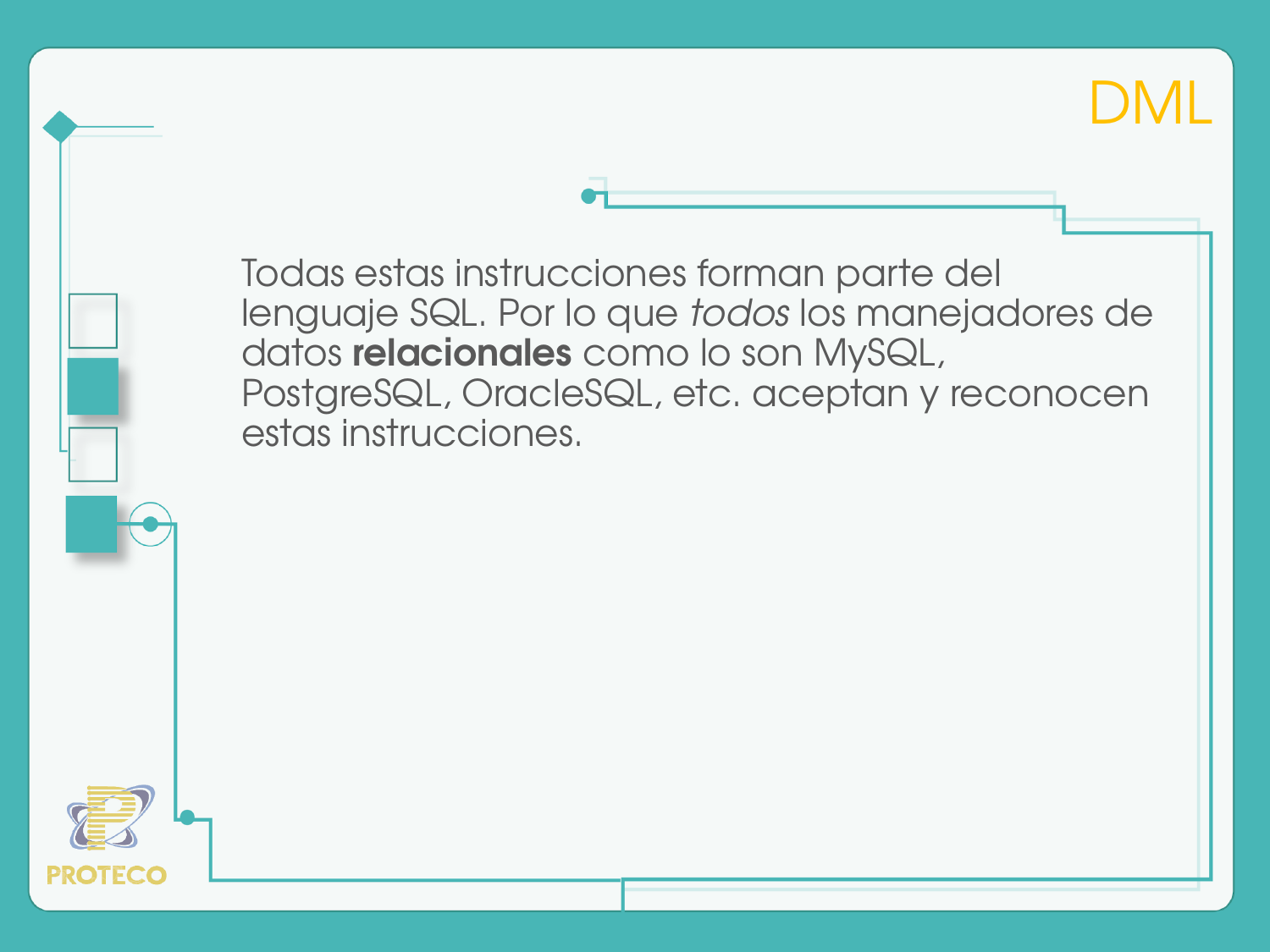

# DML
Todas estas instrucciones forman parte del lenguaje SQL. Por lo que todos los manejadores de datos relacionales como lo son MySQL, PostgreSQL, OracleSQL, etc. aceptan y reconocen estas instrucciones.